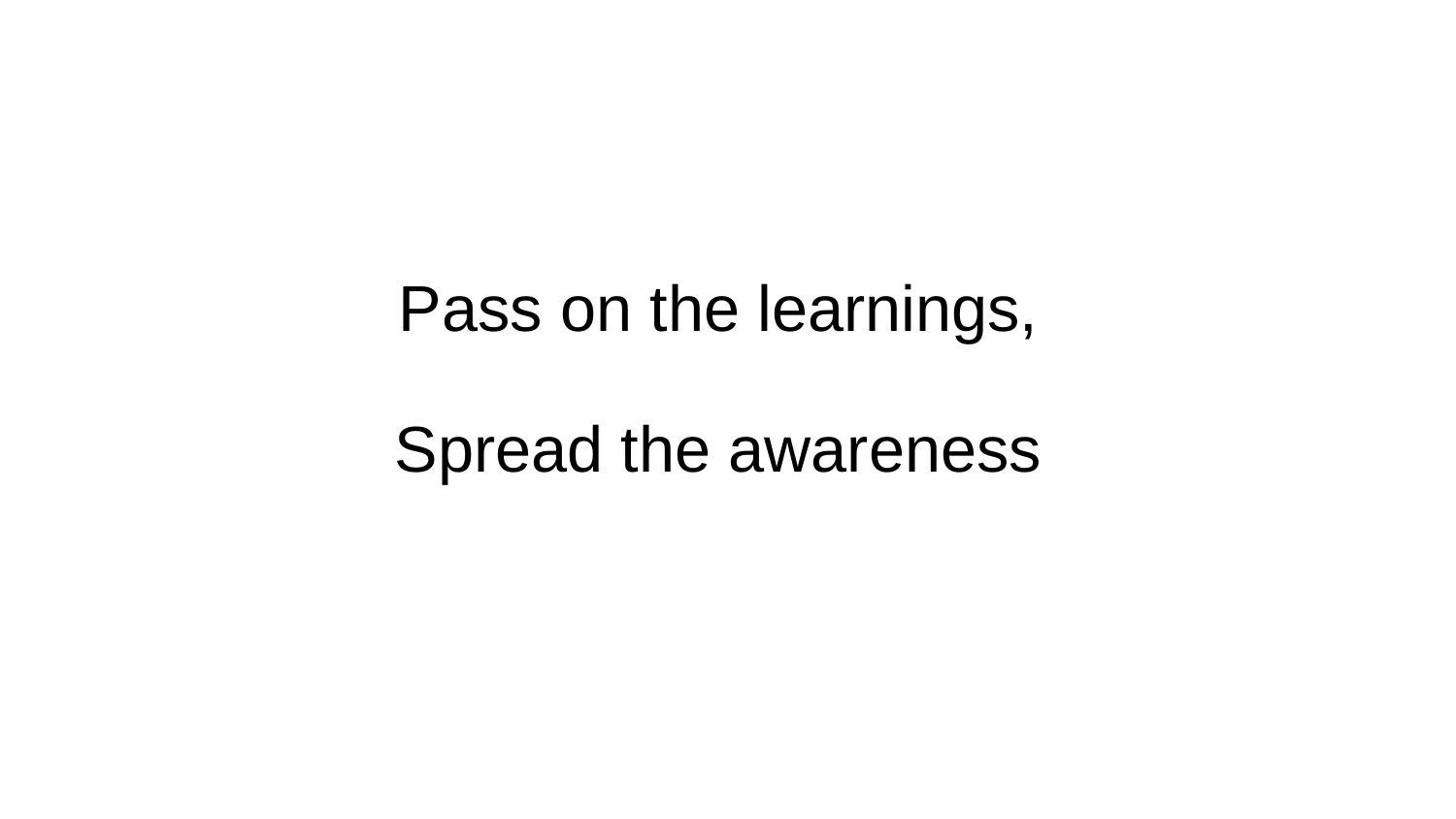

Pass on the learnings,
Spread the awareness